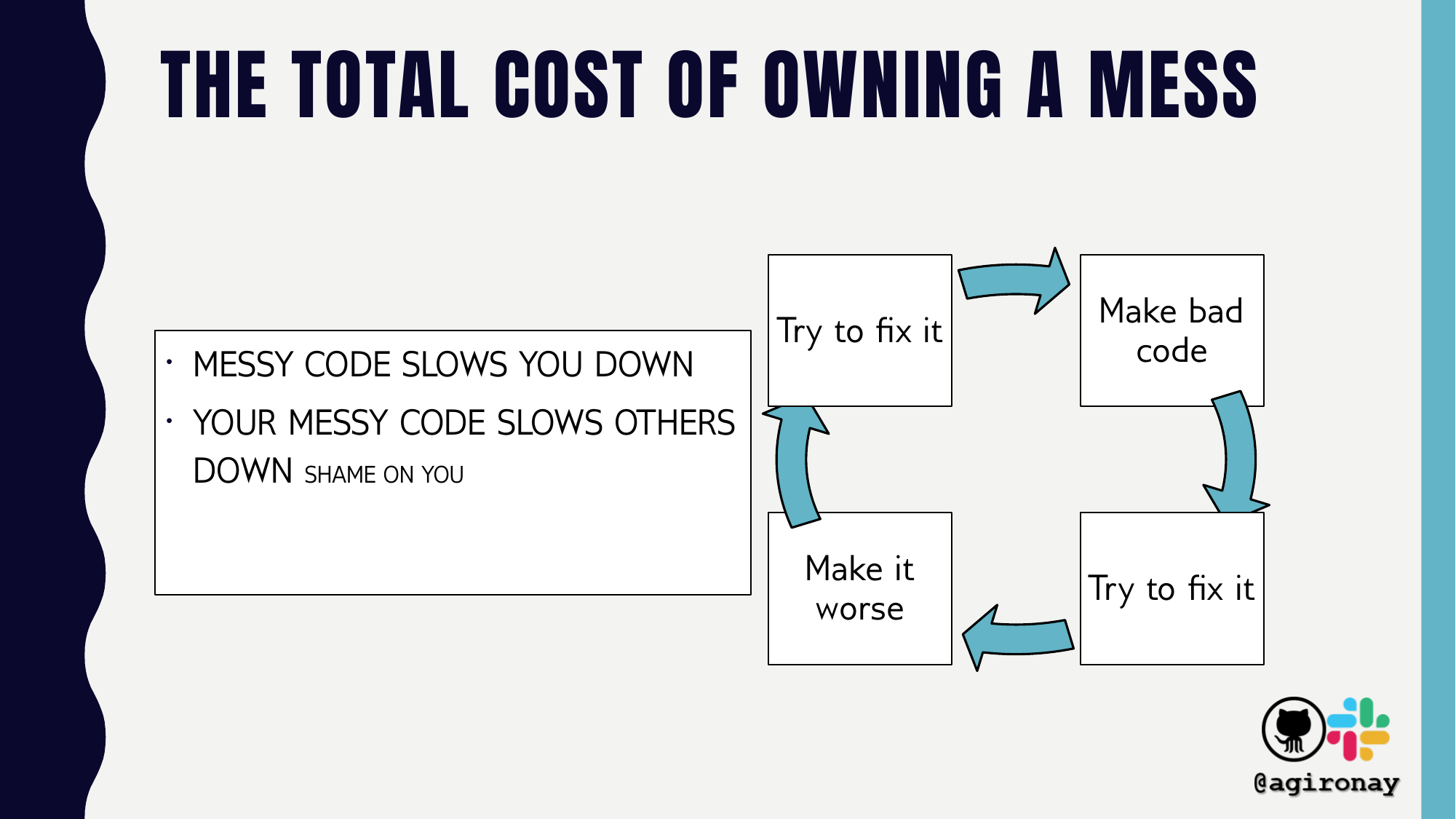

# The total cost of owning a mess

Try to fix it
Make bad code
Make it worse
Try to fix it
Messy code slows YOU down
YOUR messy code slows OTHERS down shame on you